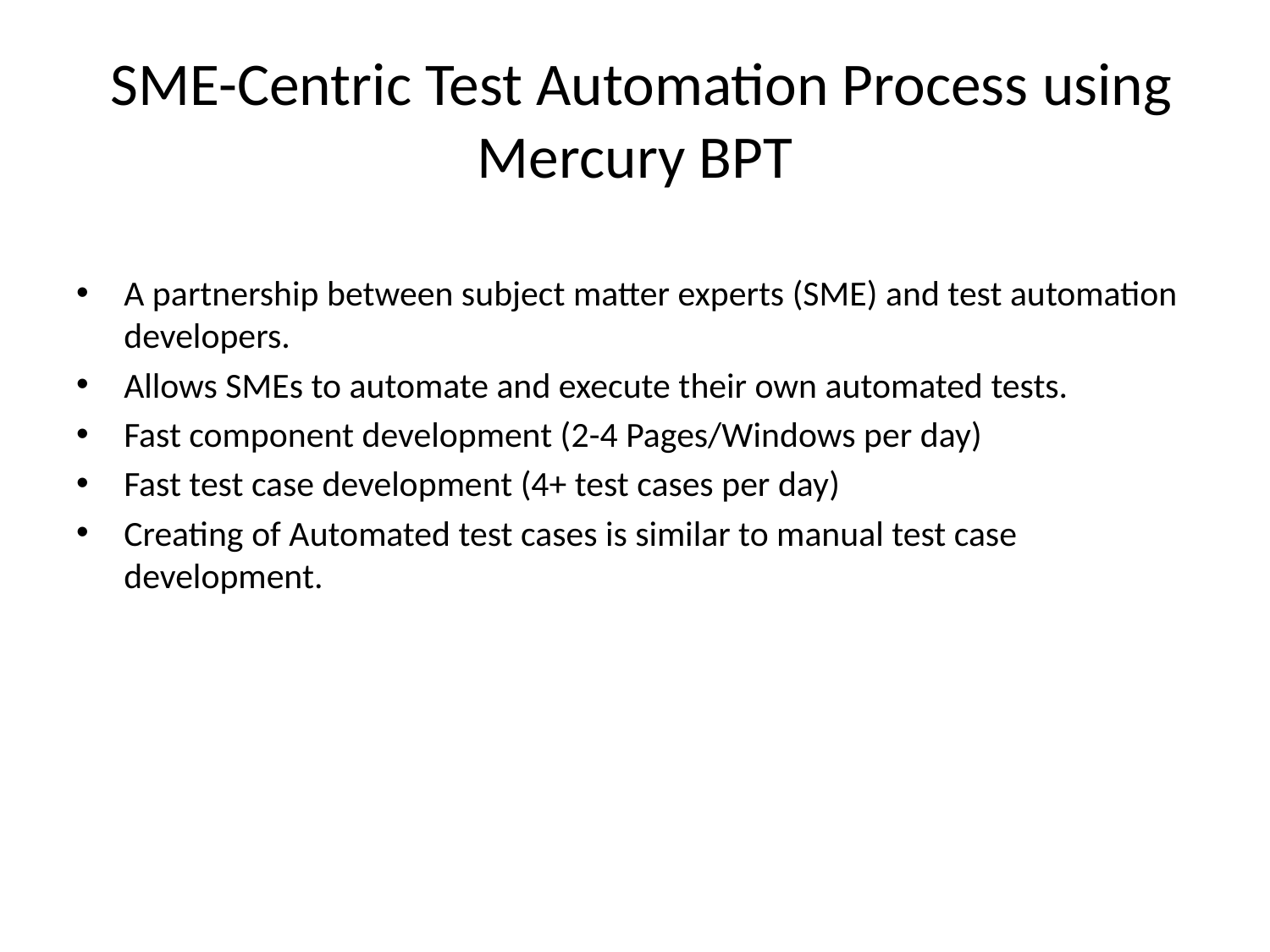

SME-Centric Test Automation Process using Mercury BPT
A partnership between subject matter experts (SME) and test automation developers.
Allows SMEs to automate and execute their own automated tests.
Fast component development (2-4 Pages/Windows per day)
Fast test case development (4+ test cases per day)
Creating of Automated test cases is similar to manual test case development.